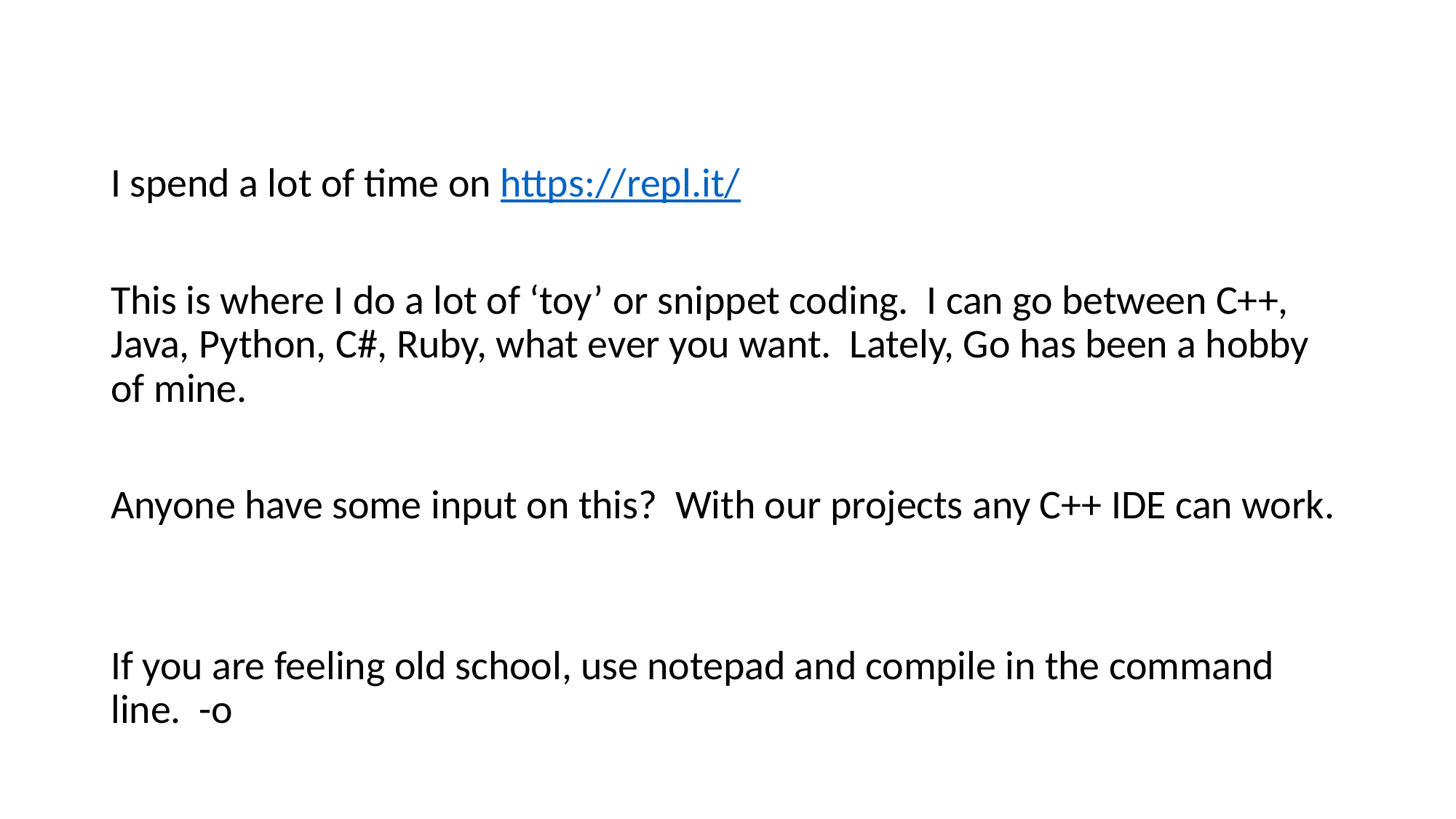

I spend a lot of time on https://repl.it/

This is where I do a lot of ‘toy’ or snippet coding.  I can go between C++, Java, Python, C#, Ruby, what ever you want.  Lately, Go has been a hobby of mine.

Anyone have some input on this?  With our projects any C++ IDE can work.

If you are feeling old school, use notepad and compile in the command line.  -o